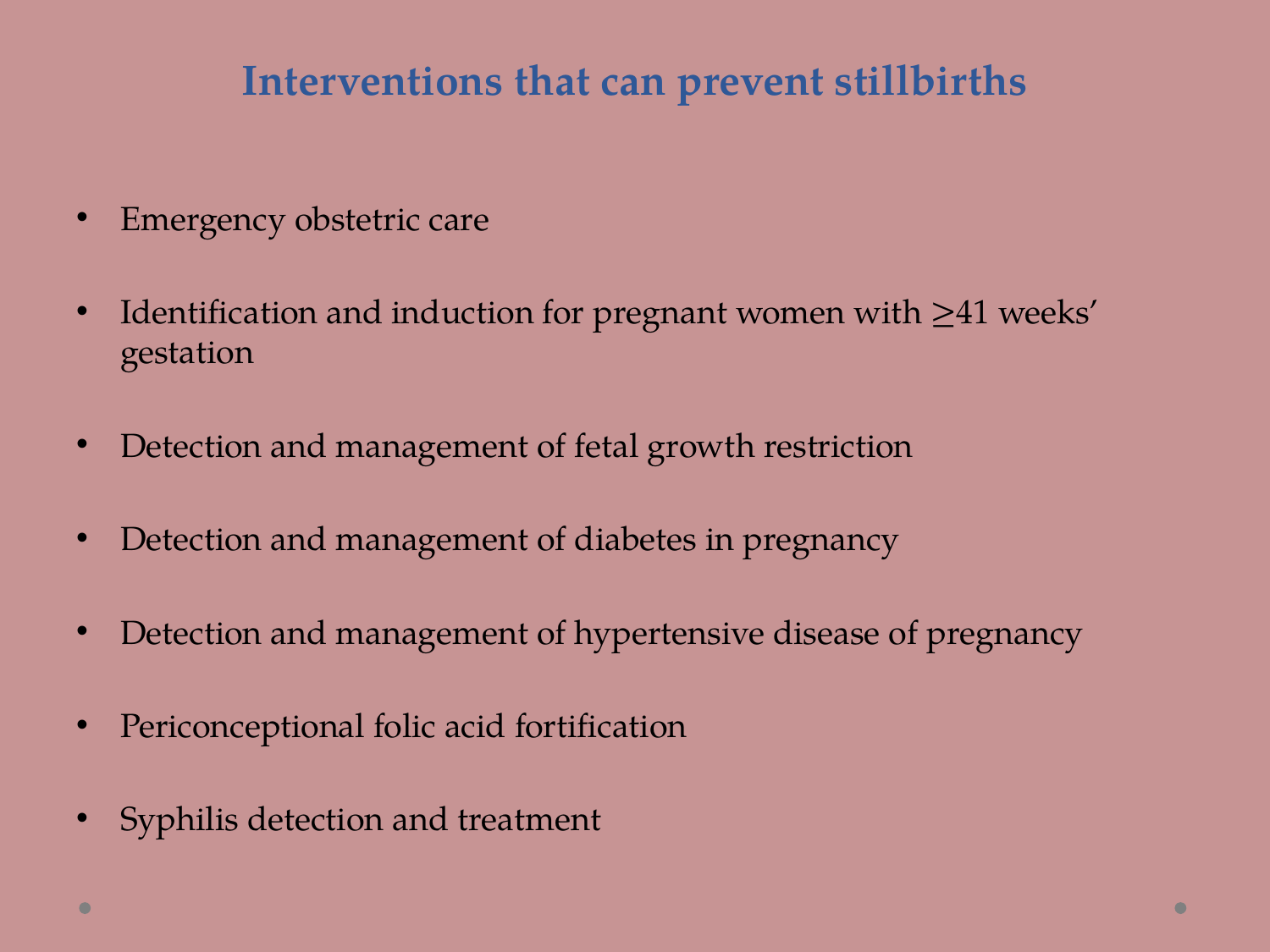

# Interventions that can prevent stillbirths
Emergency obstetric care

Identification and induction for pregnant women with ≥41 weeks’ gestation

Detection and management of fetal growth restriction

Detection and management of diabetes in pregnancy

Detection and management of hypertensive disease of pregnancy

Periconceptional folic acid fortification

Syphilis detection and treatment